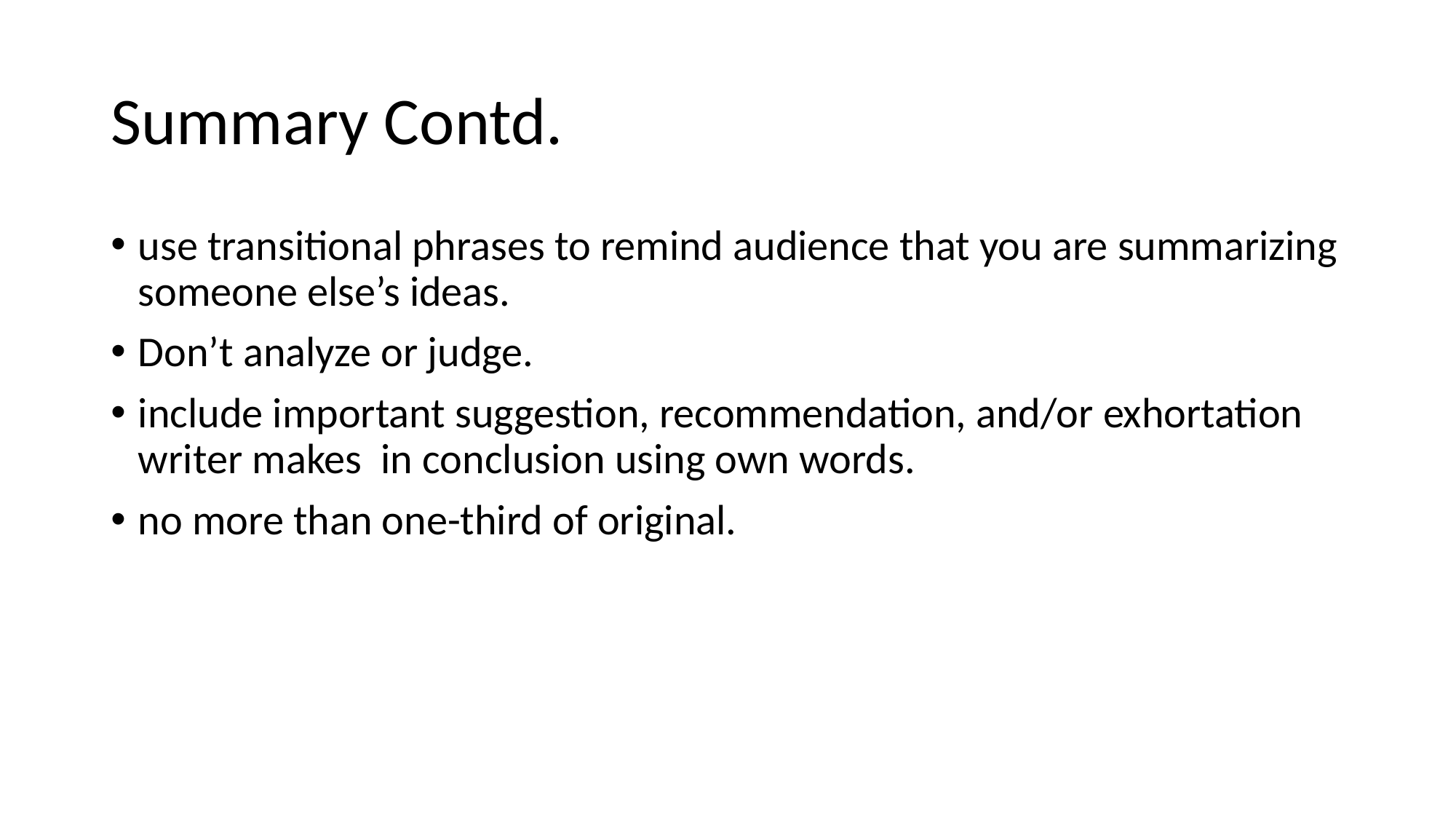

# Summary Contd.
use transitional phrases to remind audience that you are summarizing someone else’s ideas.
Don’t analyze or judge.
include important suggestion, recommendation, and/or exhortation writer makes  in conclusion using own words.
no more than one-third of original.